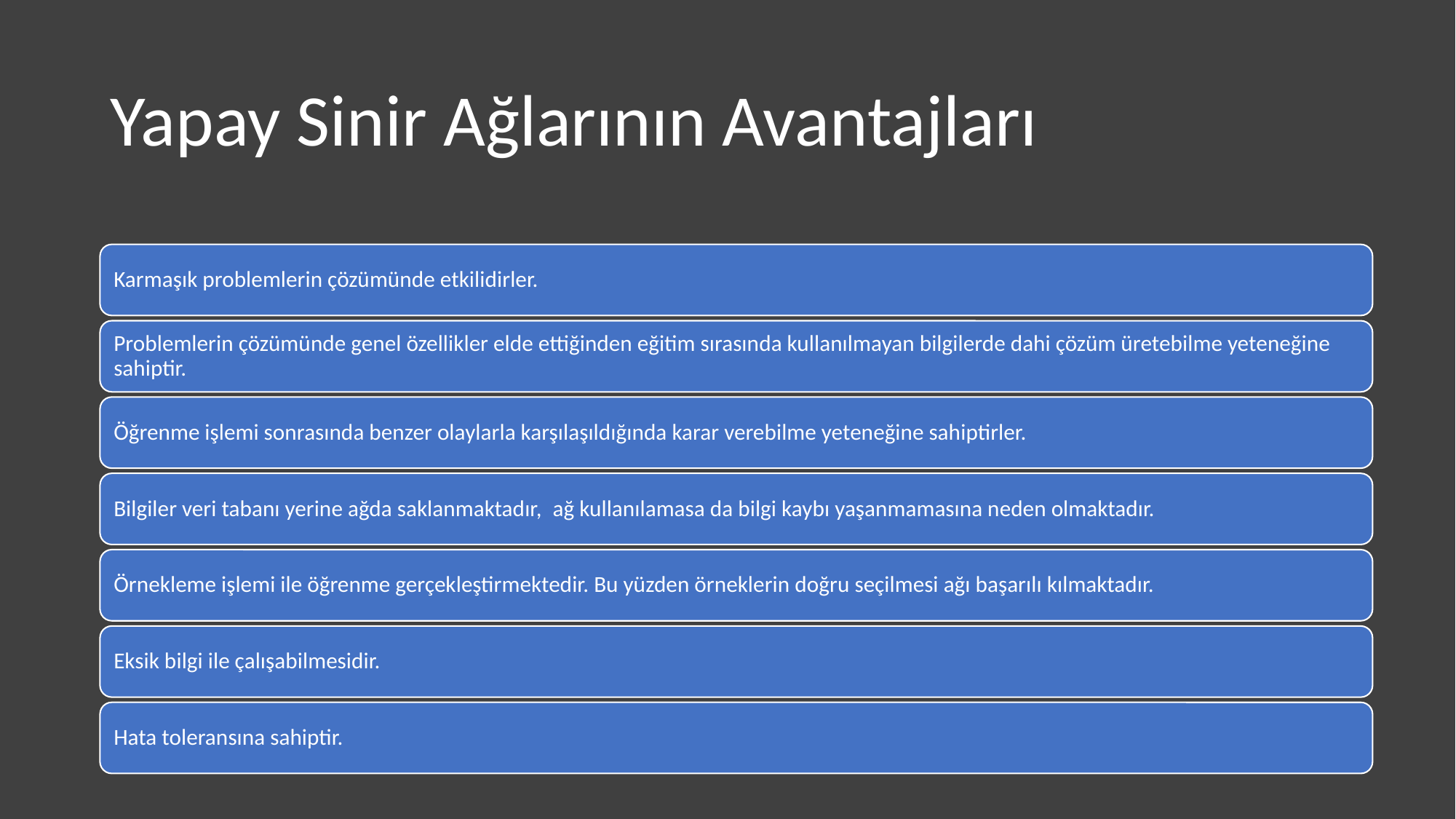

# Yapay Sinir Ağlarının Avantajları
Karmaşık problemlerin çözümünde etkilidirler.
Problemlerin çözümünde genel özellikler elde ettiğinden eğitim sırasında kullanılmayan bilgilerde dahi çözüm üretebilme yeteneğine sahiptir.
Öğrenme işlemi sonrasında benzer olaylarla karşılaşıldığında karar verebilme yeteneğine sahiptirler.
Bilgiler veri tabanı yerine ağda saklanmaktadır,  ağ kullanılamasa da bilgi kaybı yaşanmamasına neden olmaktadır.
Örnekleme işlemi ile öğrenme gerçekleştirmektedir. Bu yüzden örneklerin doğru seçilmesi ağı başarılı kılmaktadır.
Eksik bilgi ile çalışabilmesidir.
Hata toleransına sahiptir.